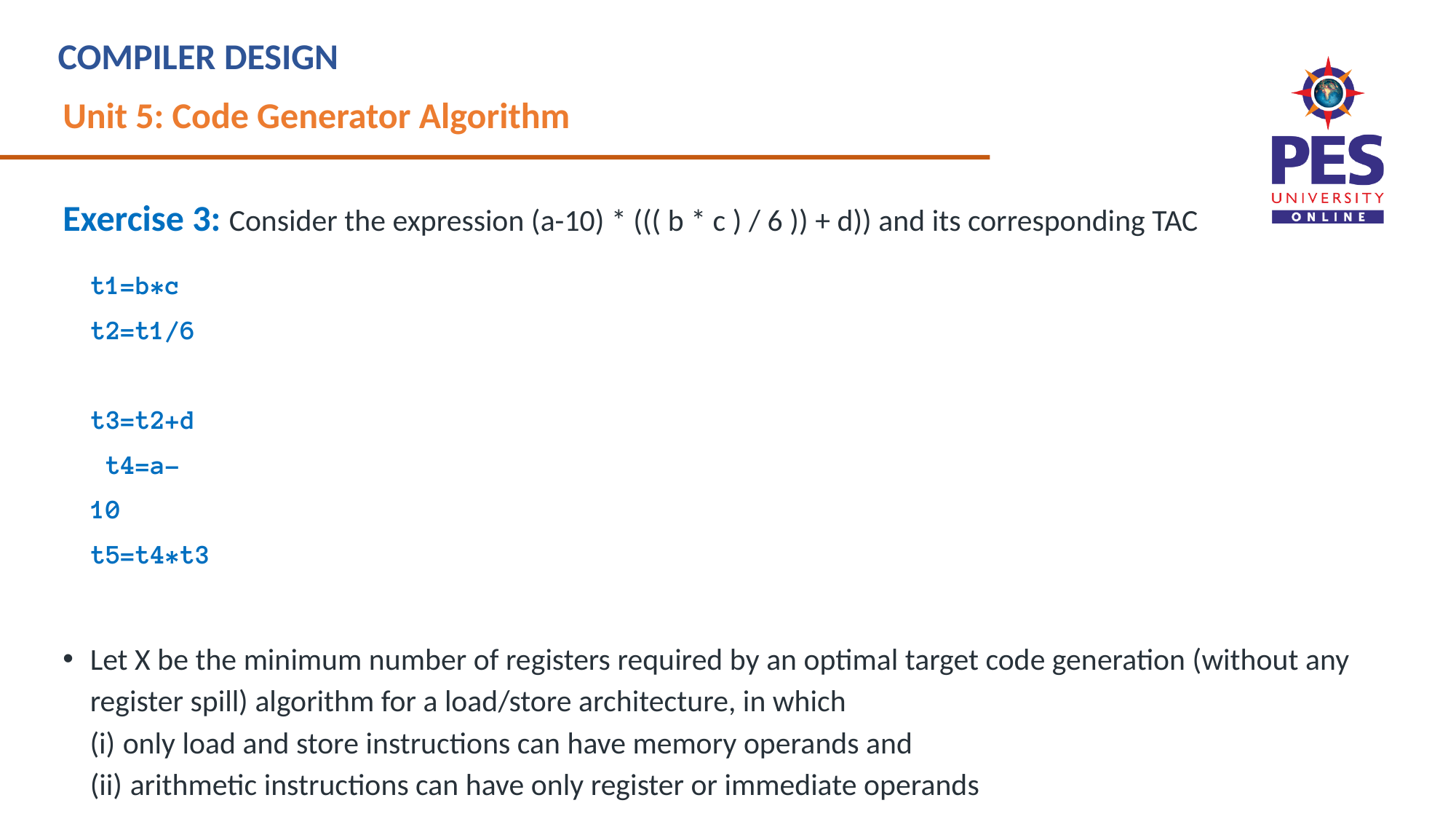

# COMPILER DESIGN
Unit 5: Code Generator Algorithm

Exercise 3: Consider the expression (a-10) * ((( b * c ) / 6 )) + d)) and its corresponding TAC
t1=b*c  t2=t1/6  t3=t2+d  t4=a-10
t5=t4*t3

Let X be the minimum number of registers required by an optimal target code generation (without any  register spill) algorithm for a load/store architecture, in which
only load and store instructions can have memory operands and
arithmetic instructions can have only register or immediate operands

The value of X is	.